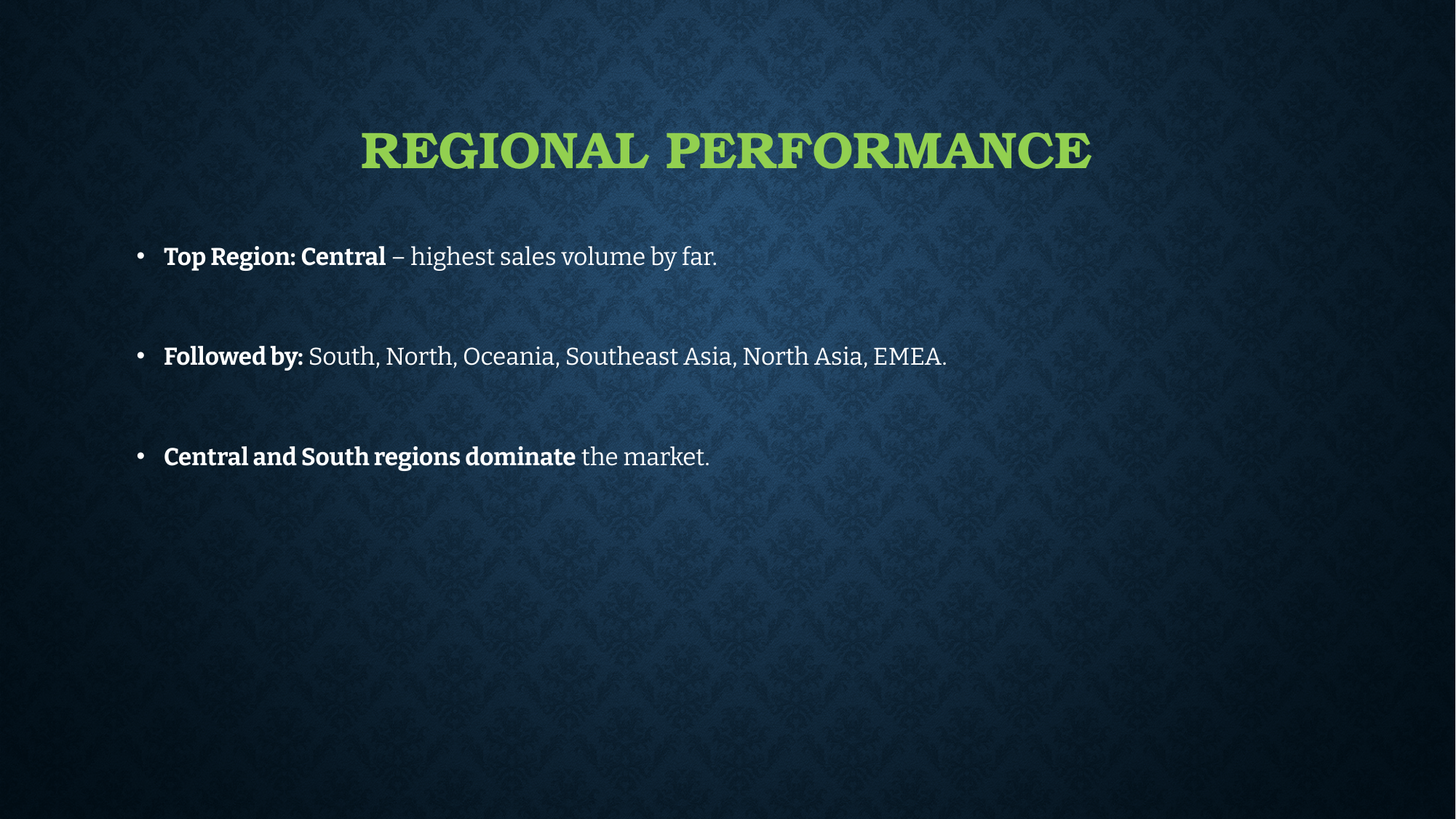

# Regional Performance
Top Region: Central – highest sales volume by far.

Followed by: South, North, Oceania, Southeast Asia, North Asia, EMEA.

Central and South regions dominate the market.